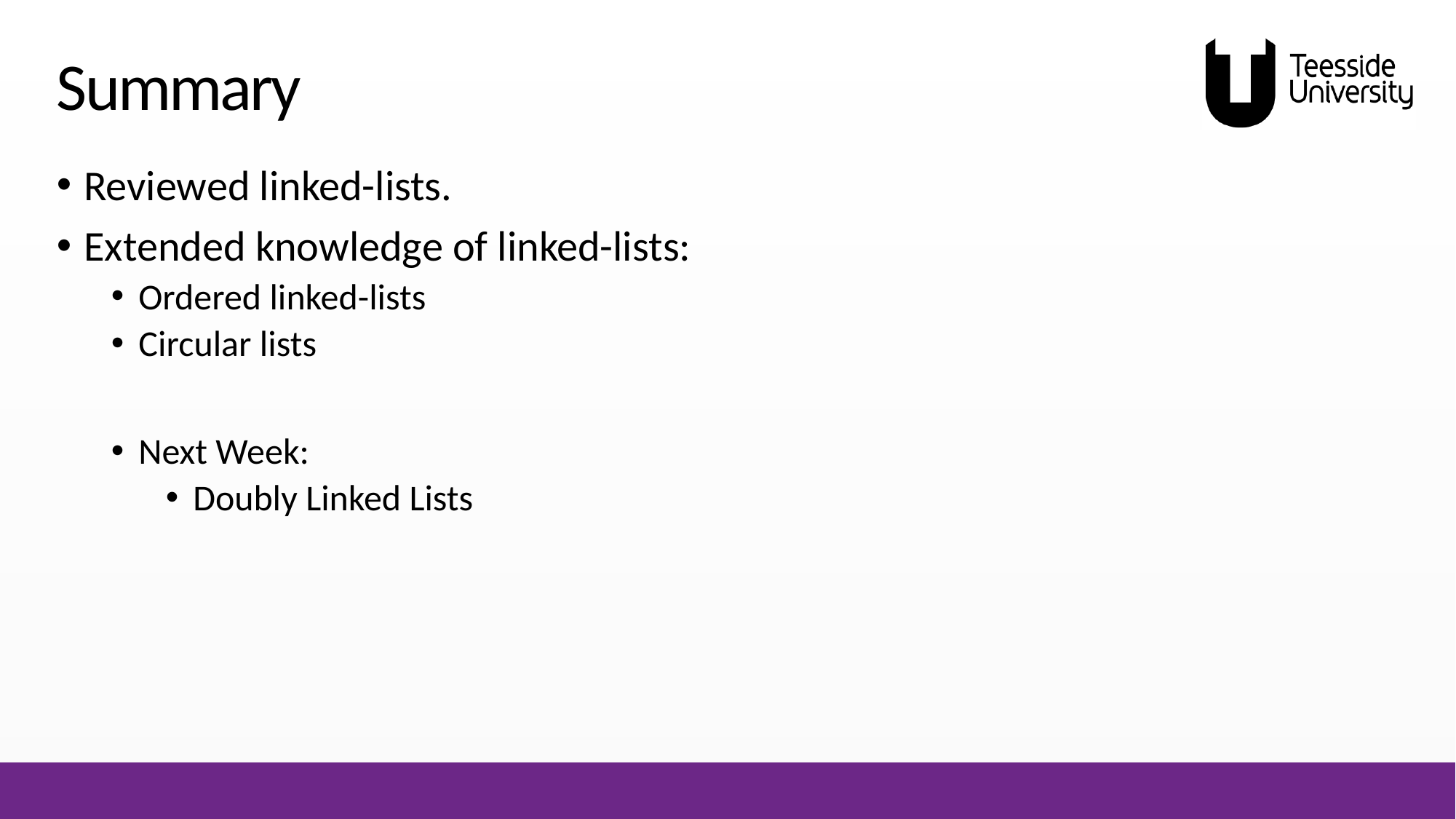

# Summary
Reviewed linked-lists.
Extended knowledge of linked-lists:
Ordered linked-lists
Circular lists

Next Week:
Doubly Linked Lists